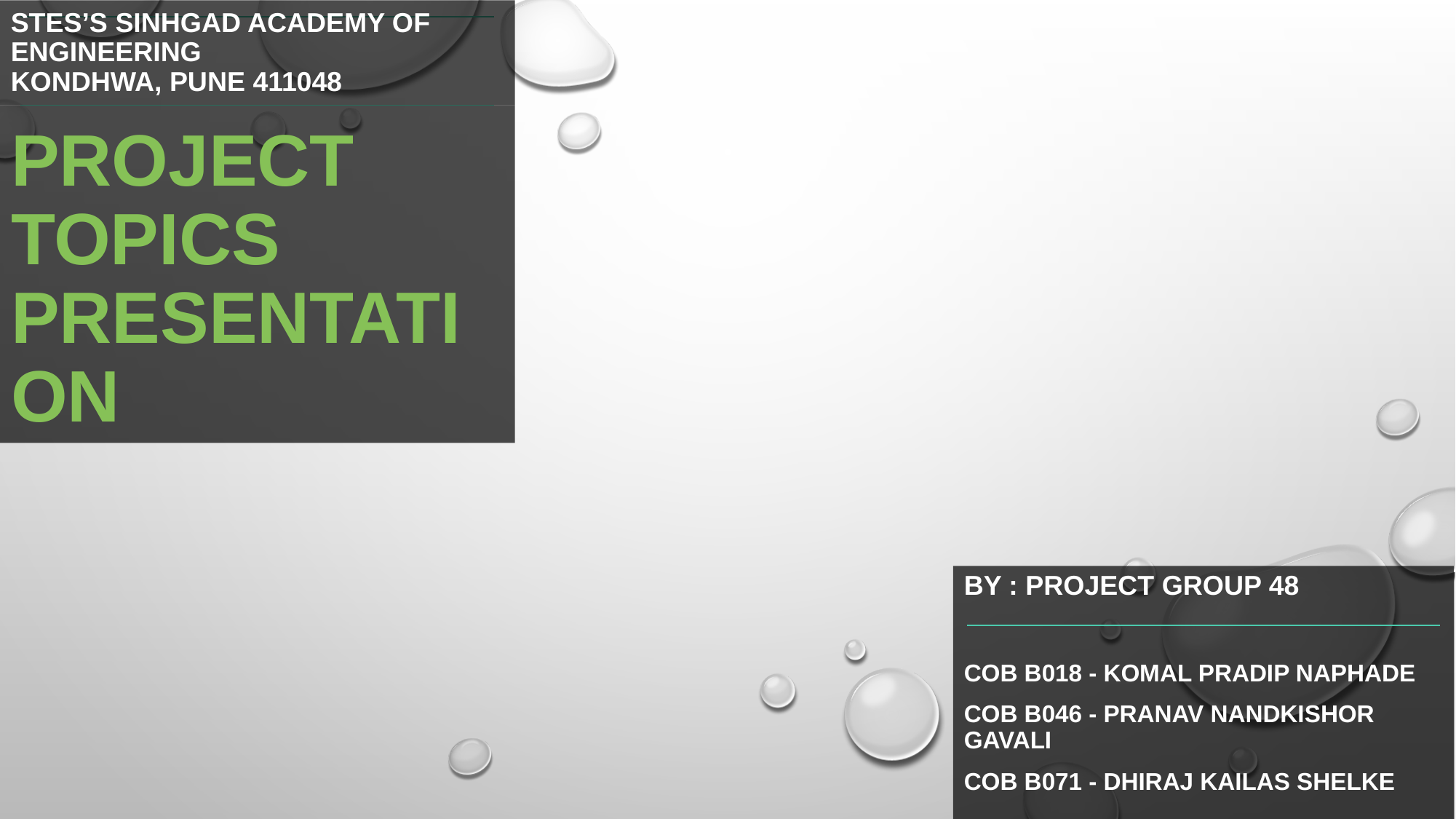

STES’S SINHGAD ACADEMY OF ENGINEERING
KONDHWA, PUNE 411048
# Project Topics Presentation
By : Project Group 48

COB B018 - Komal Pradip Naphade
COB B046 - Pranav Nandkishor Gavali
COB B071 - Dhiraj Kailas Shelke